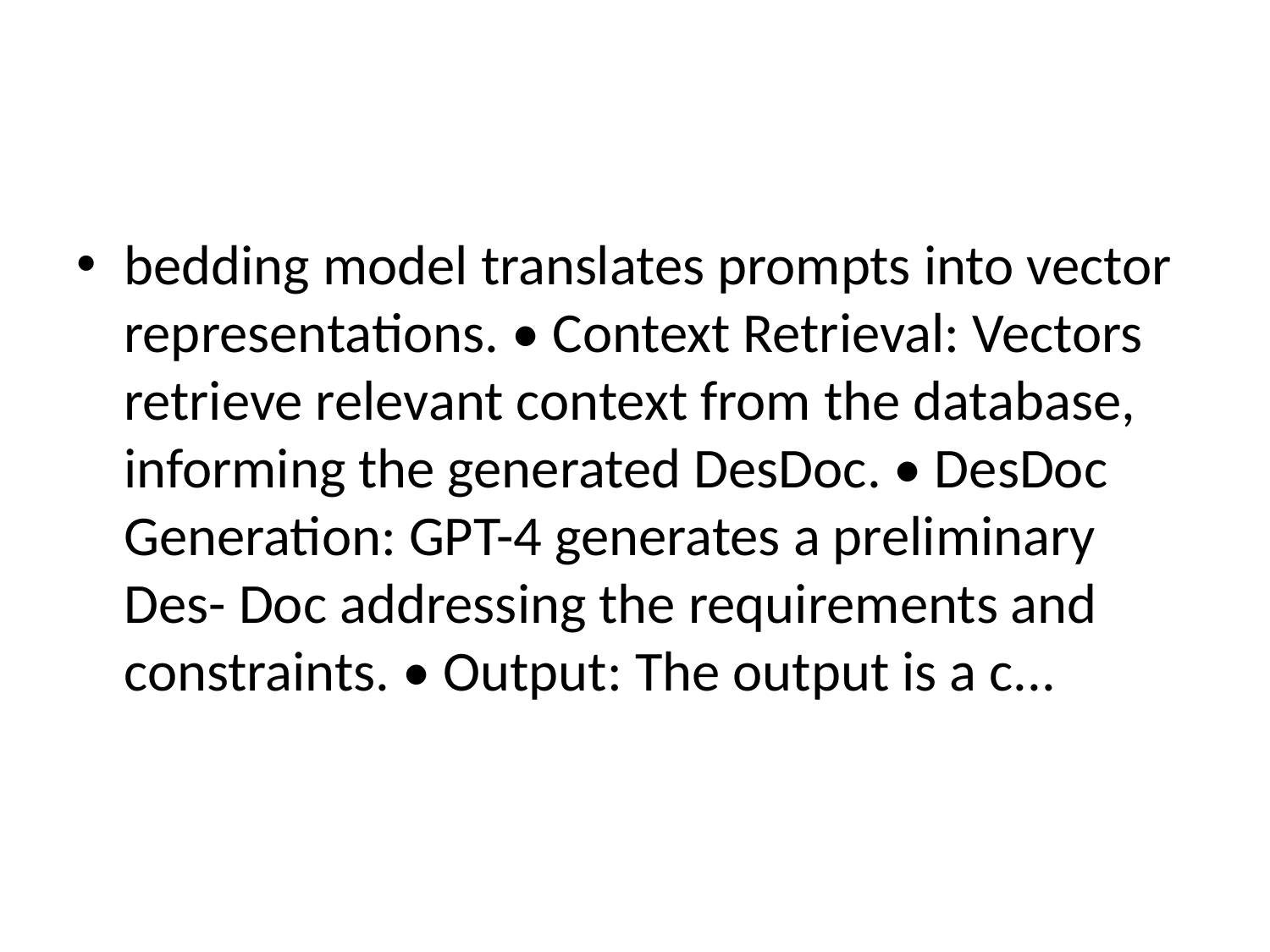

#
bedding model translates prompts into vector representations. • Context Retrieval: Vectors retrieve relevant context from the database, informing the generated DesDoc. • DesDoc Generation: GPT-4 generates a preliminary Des- Doc addressing the requirements and constraints. • Output: The output is a c...